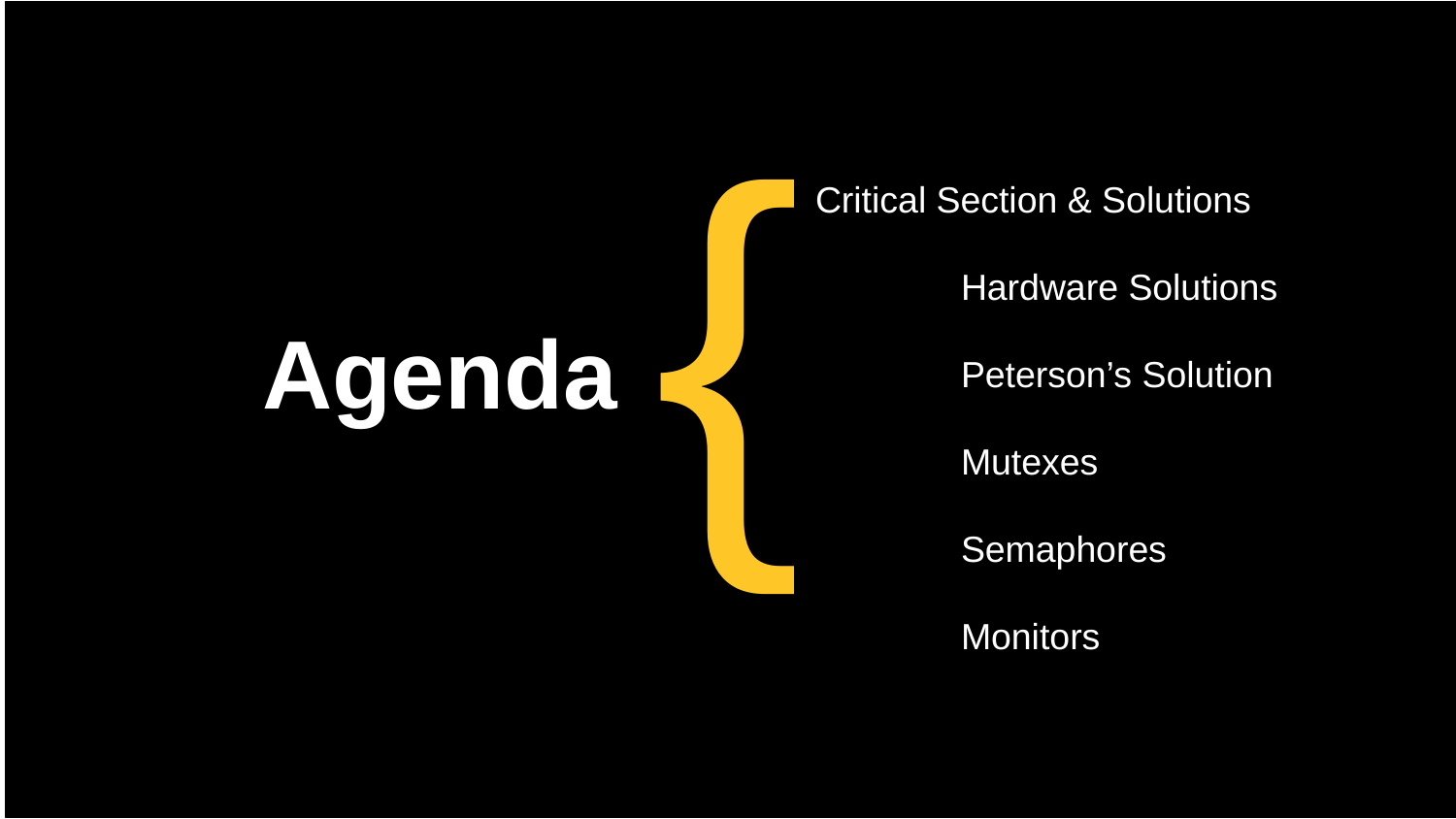

{
Critical Section & Solutions

	Hardware Solutions

	Peterson’s Solution

	Mutexes

	Semaphores

	Monitors
# Agenda